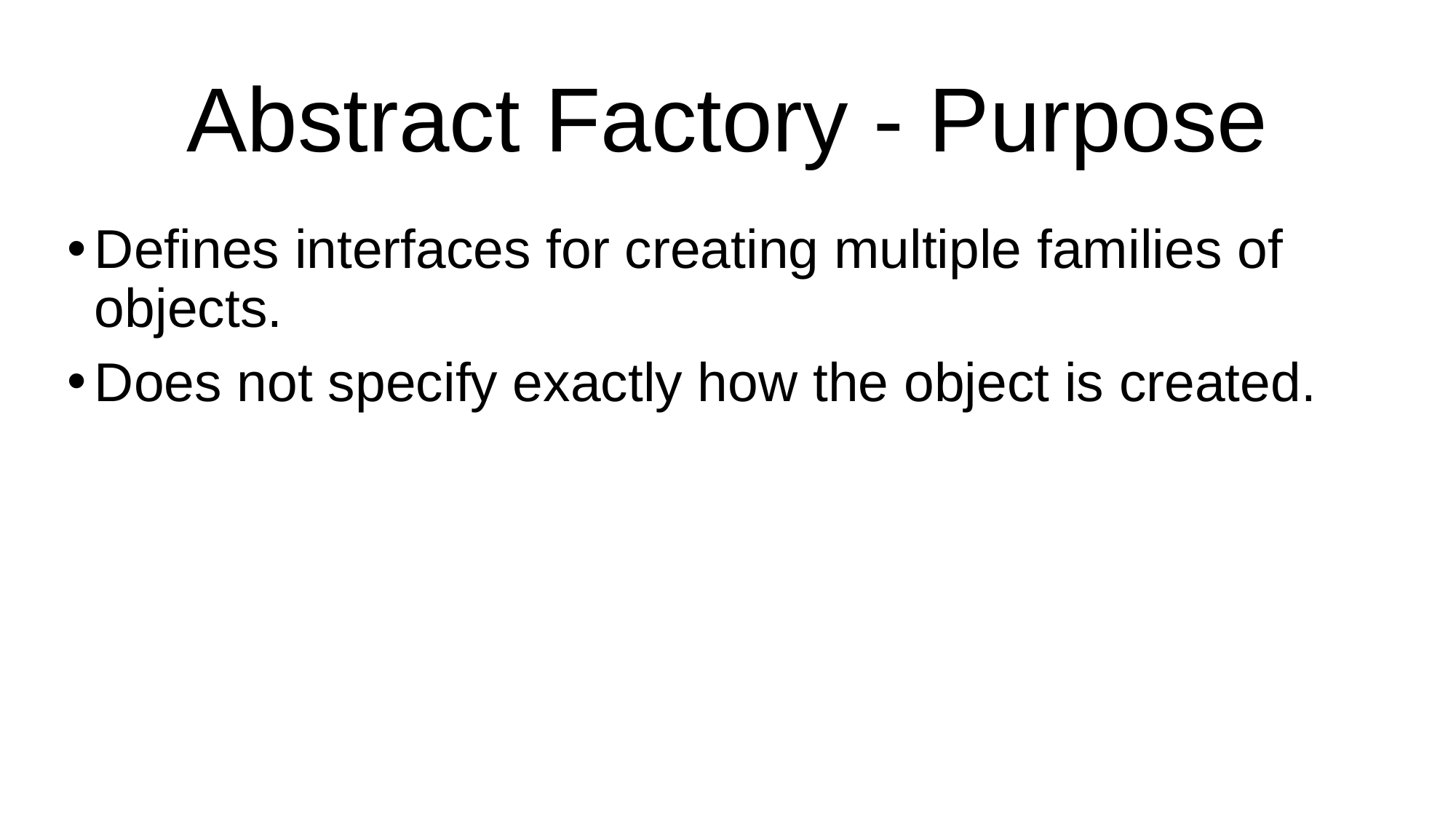

# Abstract Factory - Purpose
Defines interfaces for creating multiple families of objects.
Does not specify exactly how the object is created.